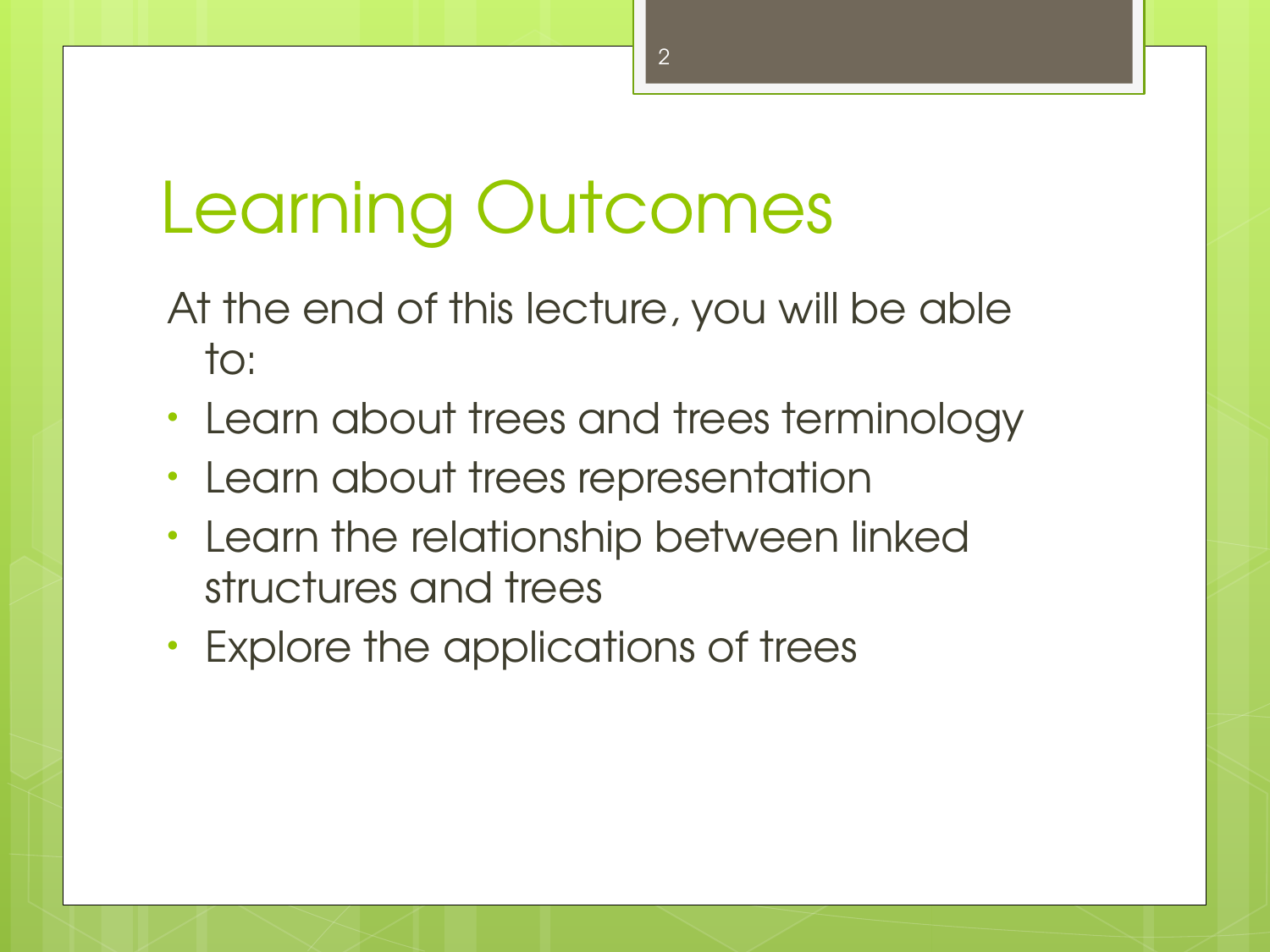

2
# Learning Outcomes
At the end of this lecture, you will be able to:
Learn about trees and trees terminology
Learn about trees representation
Learn the relationship between linked structures and trees
Explore the applications of trees